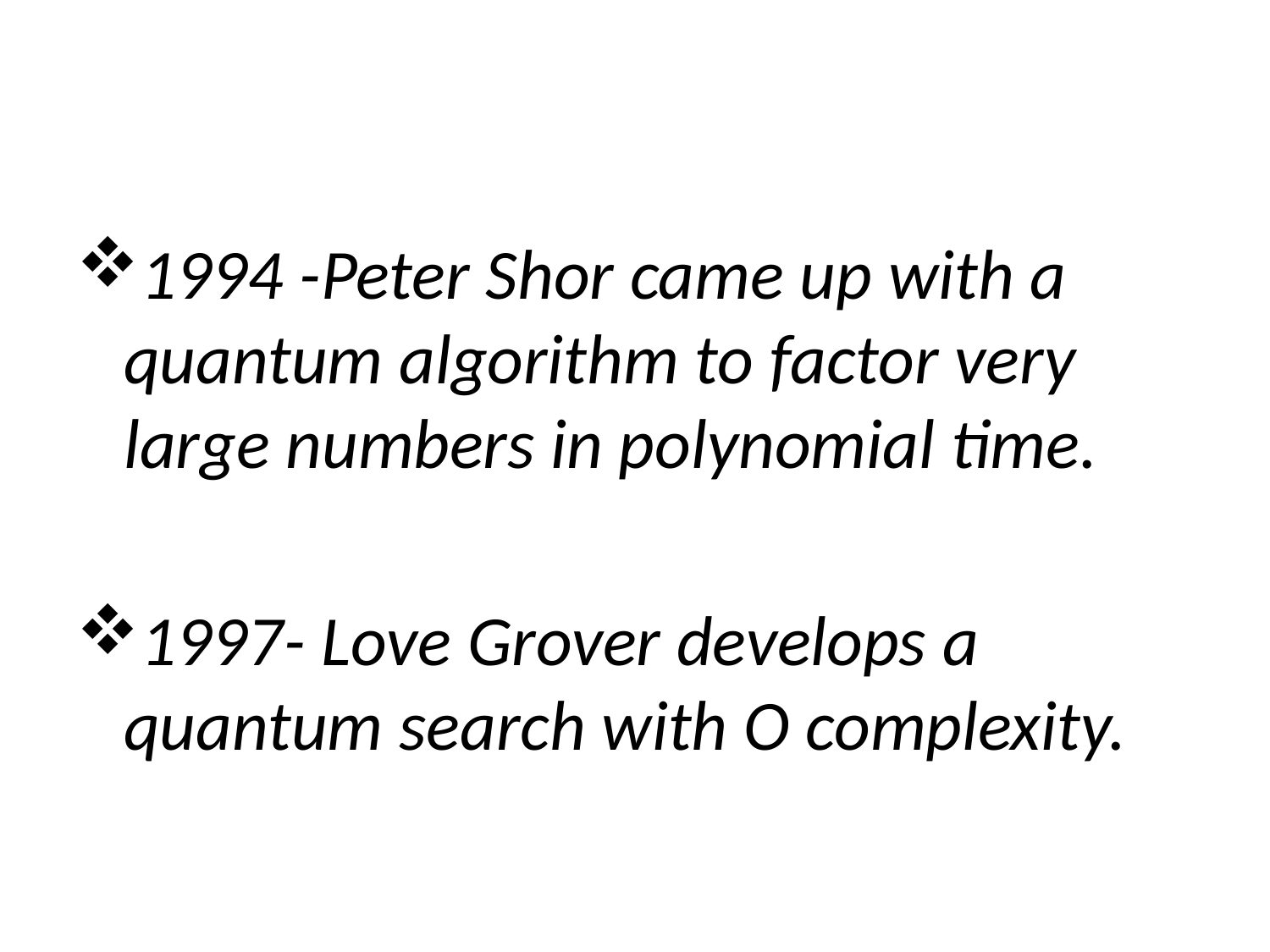

1994 -Peter Shor came up with a quantum algorithm to factor very large numbers in polynomial time.

1997- Love Grover develops a quantum search with O complexity.